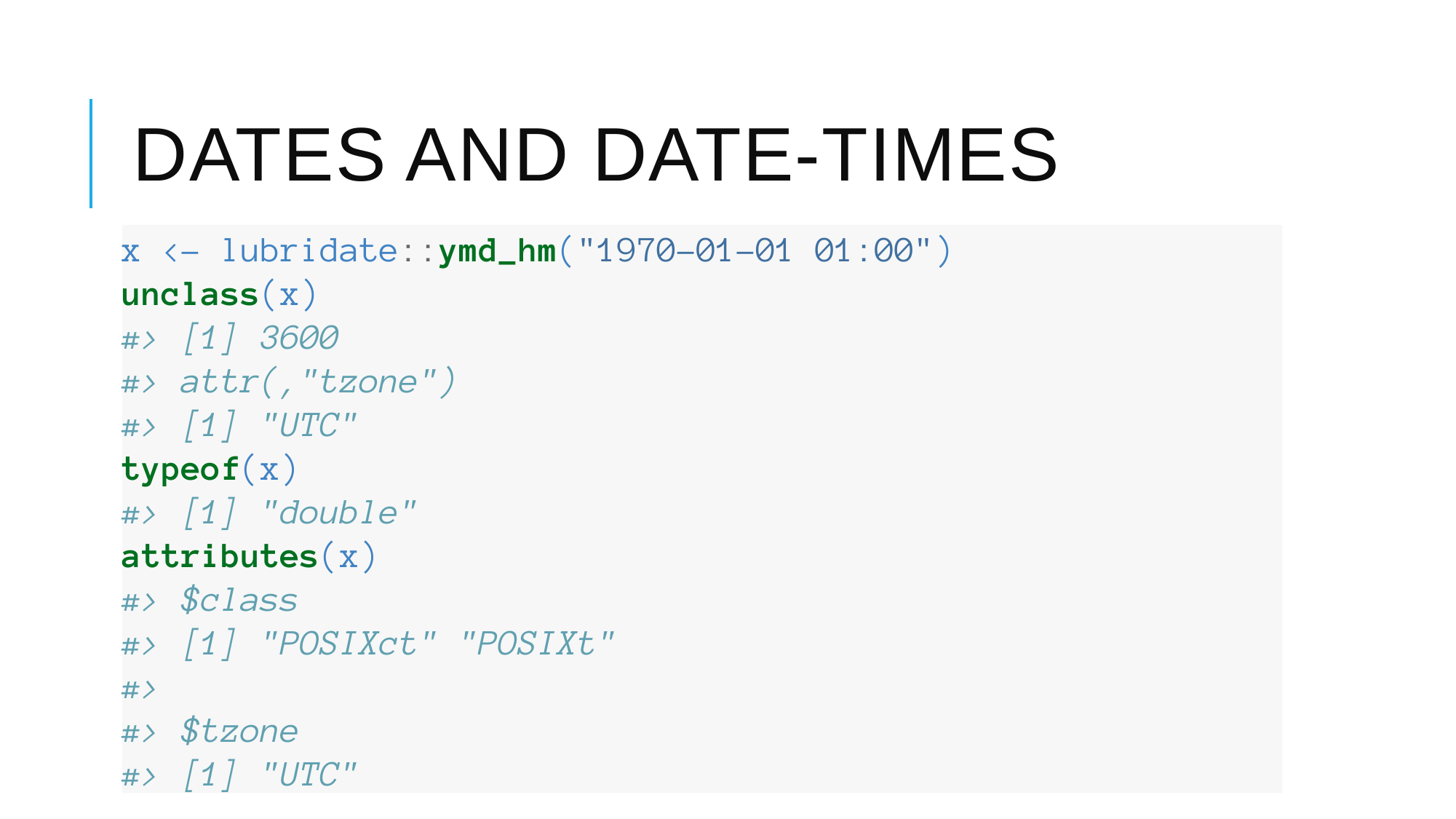

# Dates and date-times
x <- lubridate::ymd_hm("1970-01-01 01:00")
unclass(x)
#> [1] 3600
#> attr(,"tzone")
#> [1] "UTC"
typeof(x)
#> [1] "double"
attributes(x)
#> $class
#> [1] "POSIXct" "POSIXt"
#>
#> $tzone
#> [1] "UTC"